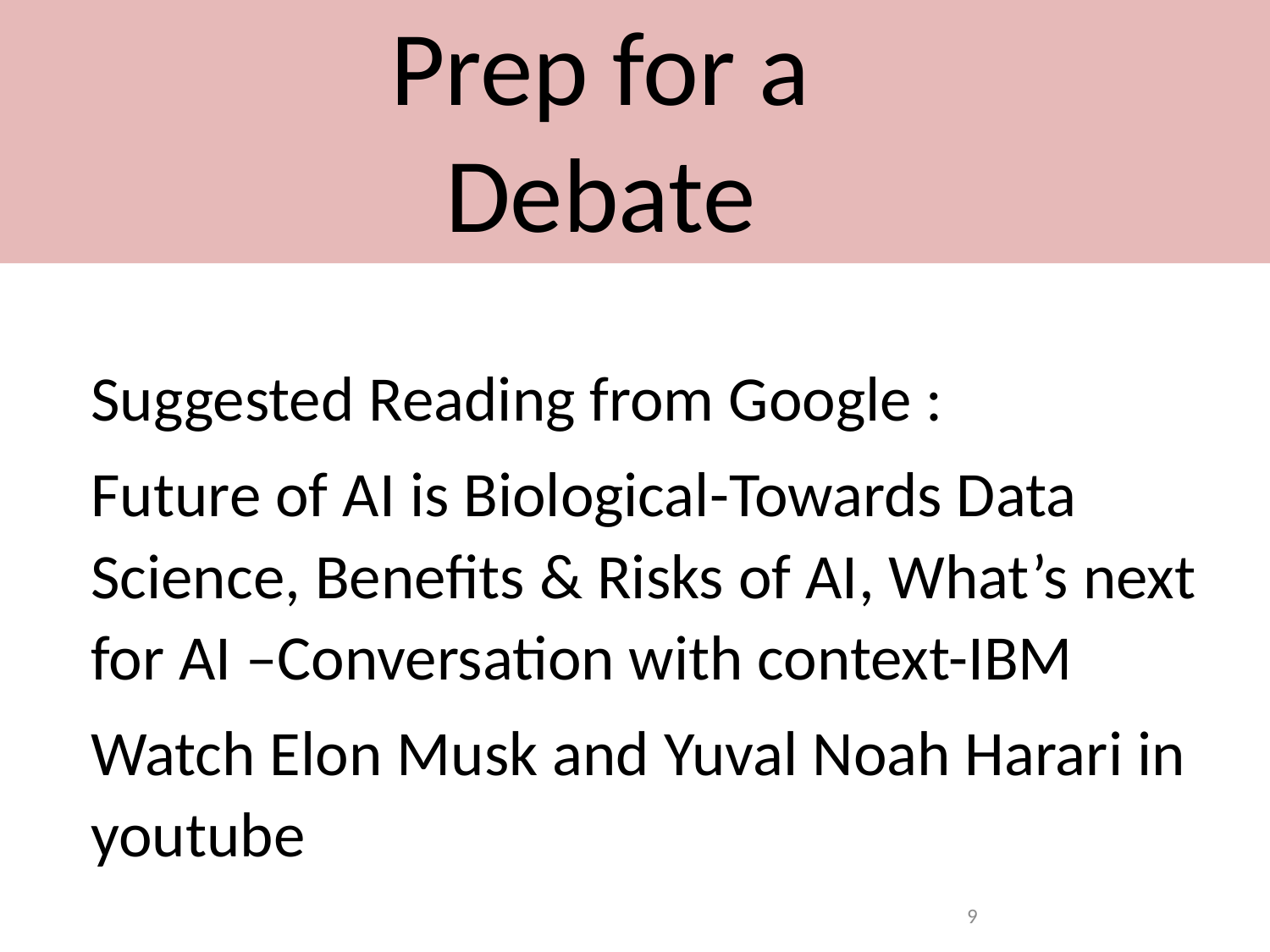

# Prep for a Debate
Suggested Reading from Google :
Future of AI is Biological-Towards Data Science, Benefits & Risks of AI, What’s next for AI –Conversation with context-IBM
Watch Elon Musk and Yuval Noah Harari in youtube

9